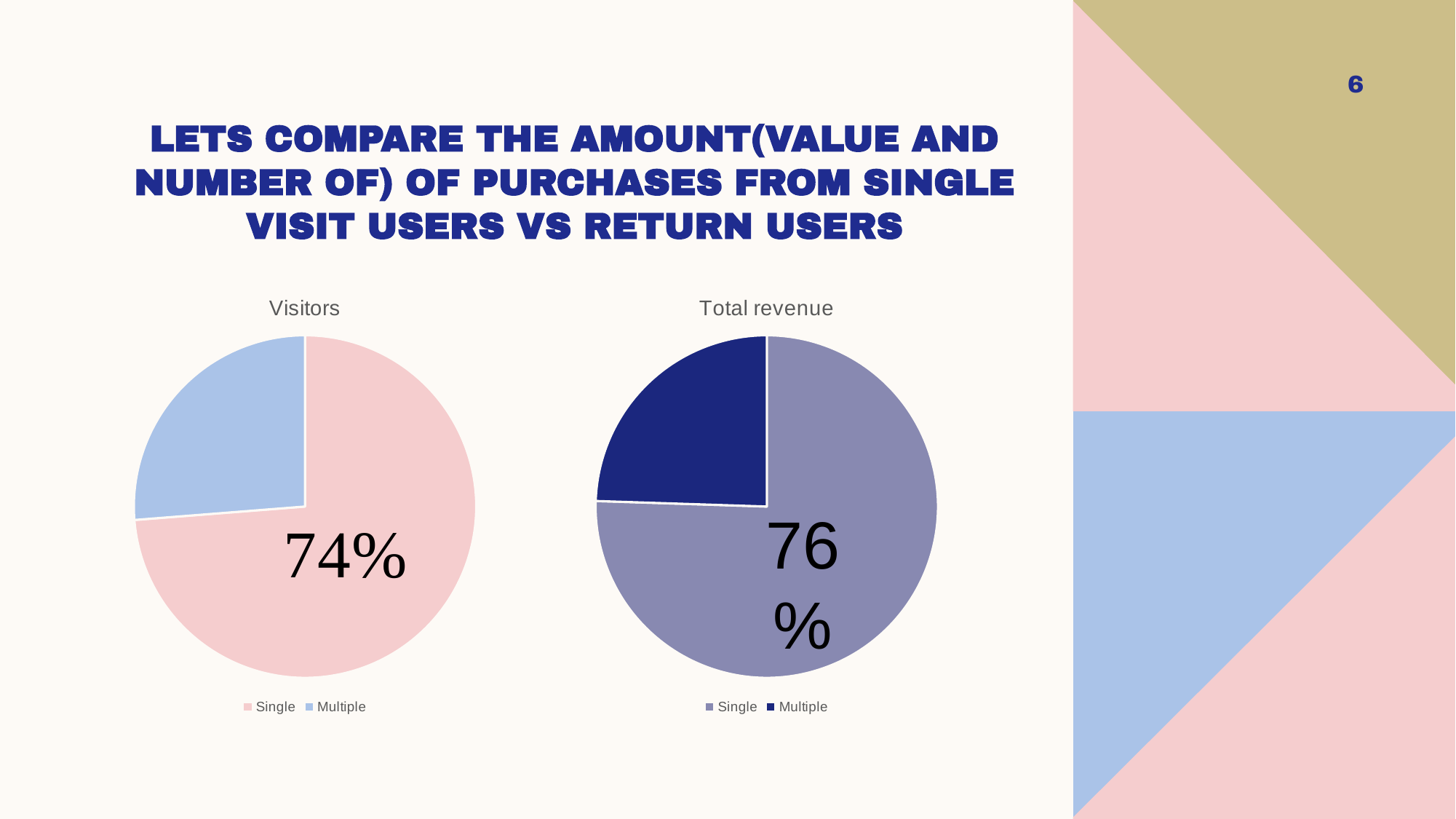

6
# Lets compare the amount(value and number of) of purchases from single visit users vs return users

### Chart:

| Category | Visitors |
|---|---|
| Single | 59.0 |
| Multiple | 21.0 |

### Chart:

| Category | Total revenue |
|---|---|
| Single | 10784.86 |
| Multiple | 3496.45 |
76%